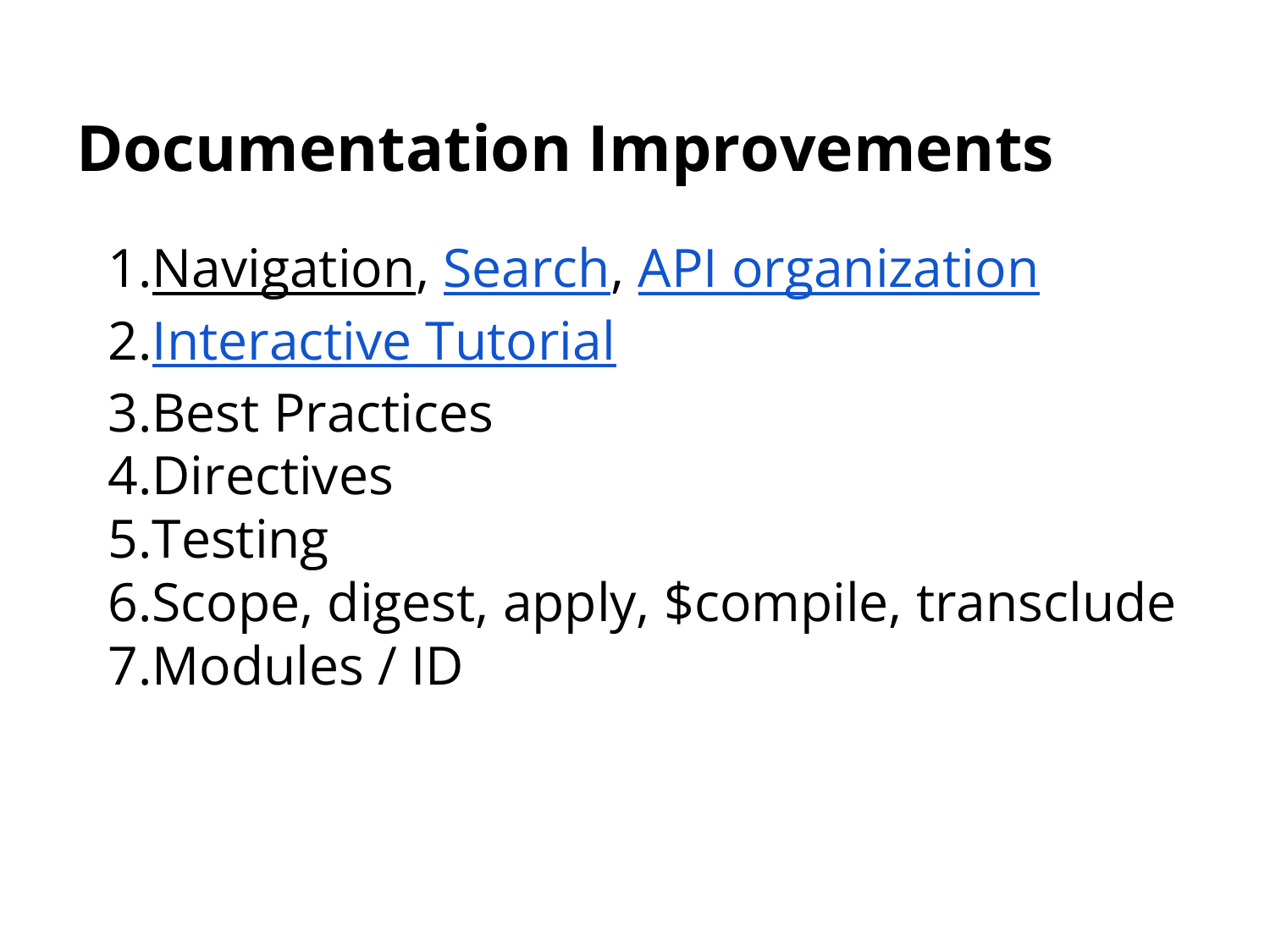

# Documentation Improvements
Navigation, Search, API organization
Interactive Tutorial
Best Practices
Directives
Testing
Scope, digest, apply, $compile, transclude
Modules / ID